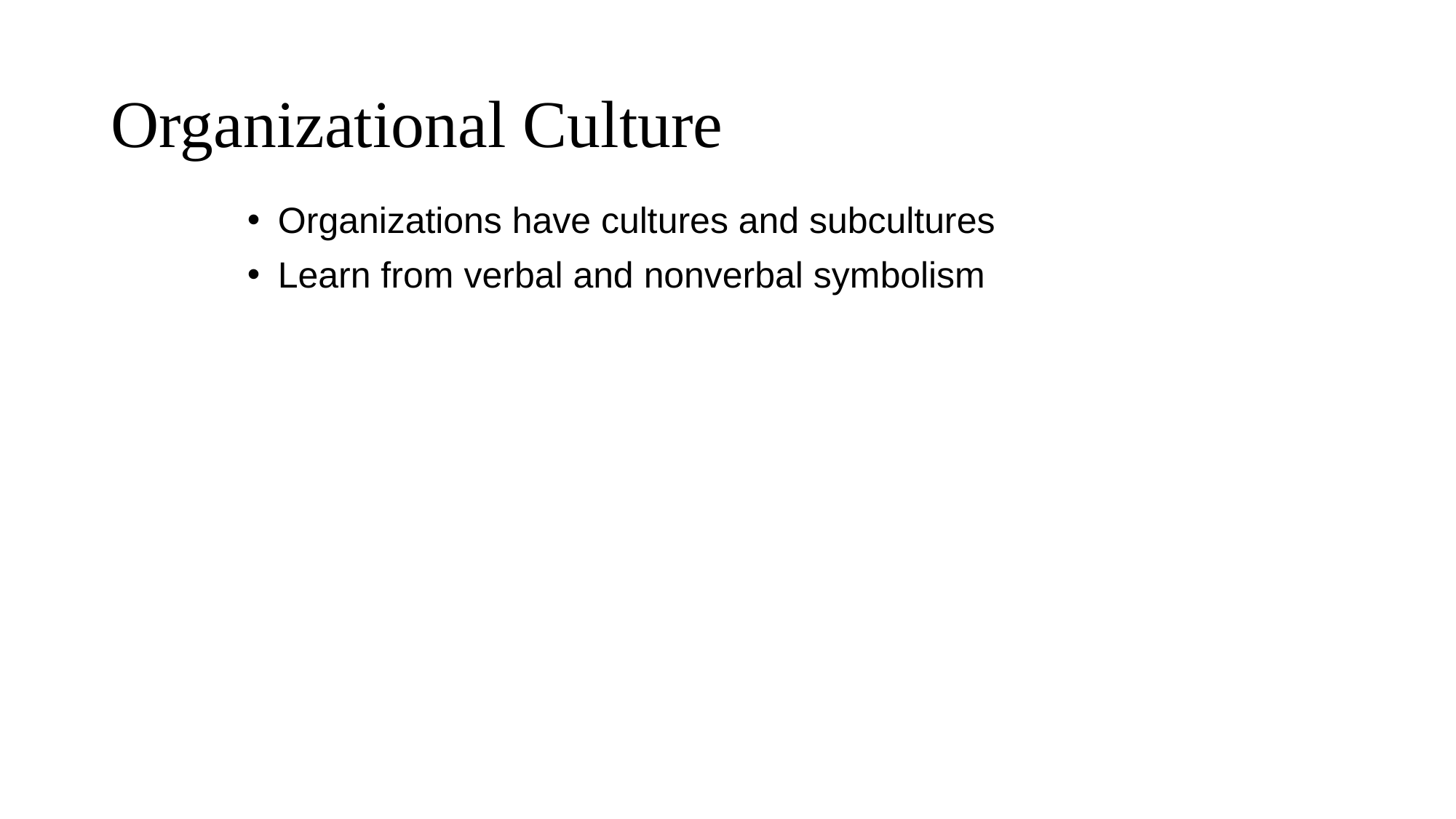

# Organizational Culture
Organizations have cultures and subcultures
Learn from verbal and nonverbal symbolism